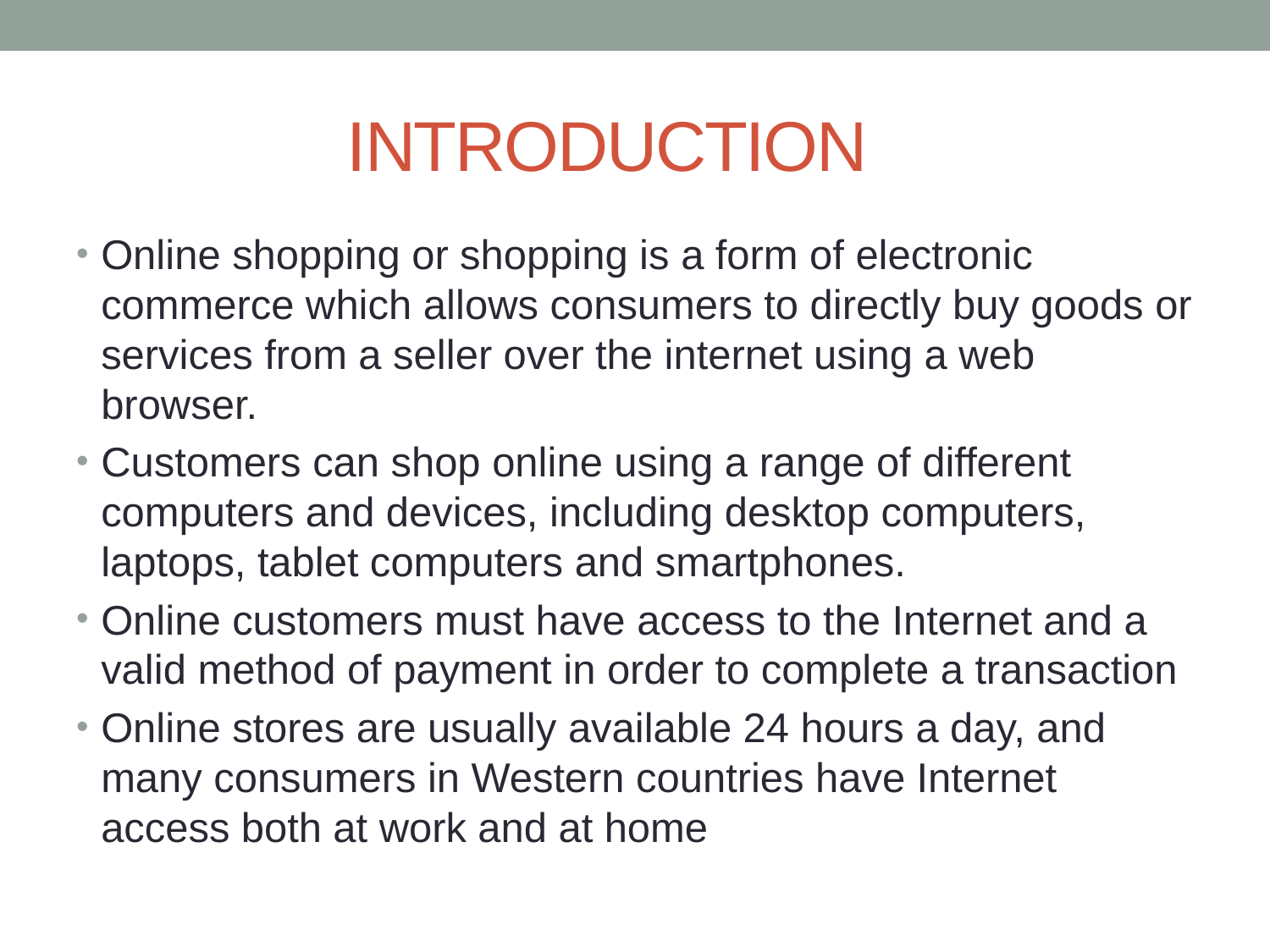

# INTRODUCTION
Online shopping or shopping is a form of electronic commerce which allows consumers to directly buy goods or services from a seller over the internet using a web browser.
Customers can shop online using a range of different computers and devices, including desktop computers, laptops, tablet computers and smartphones.
Online customers must have access to the Internet and a valid method of payment in order to complete a transaction
Online stores are usually available 24 hours a day, and many consumers in Western countries have Internet access both at work and at home